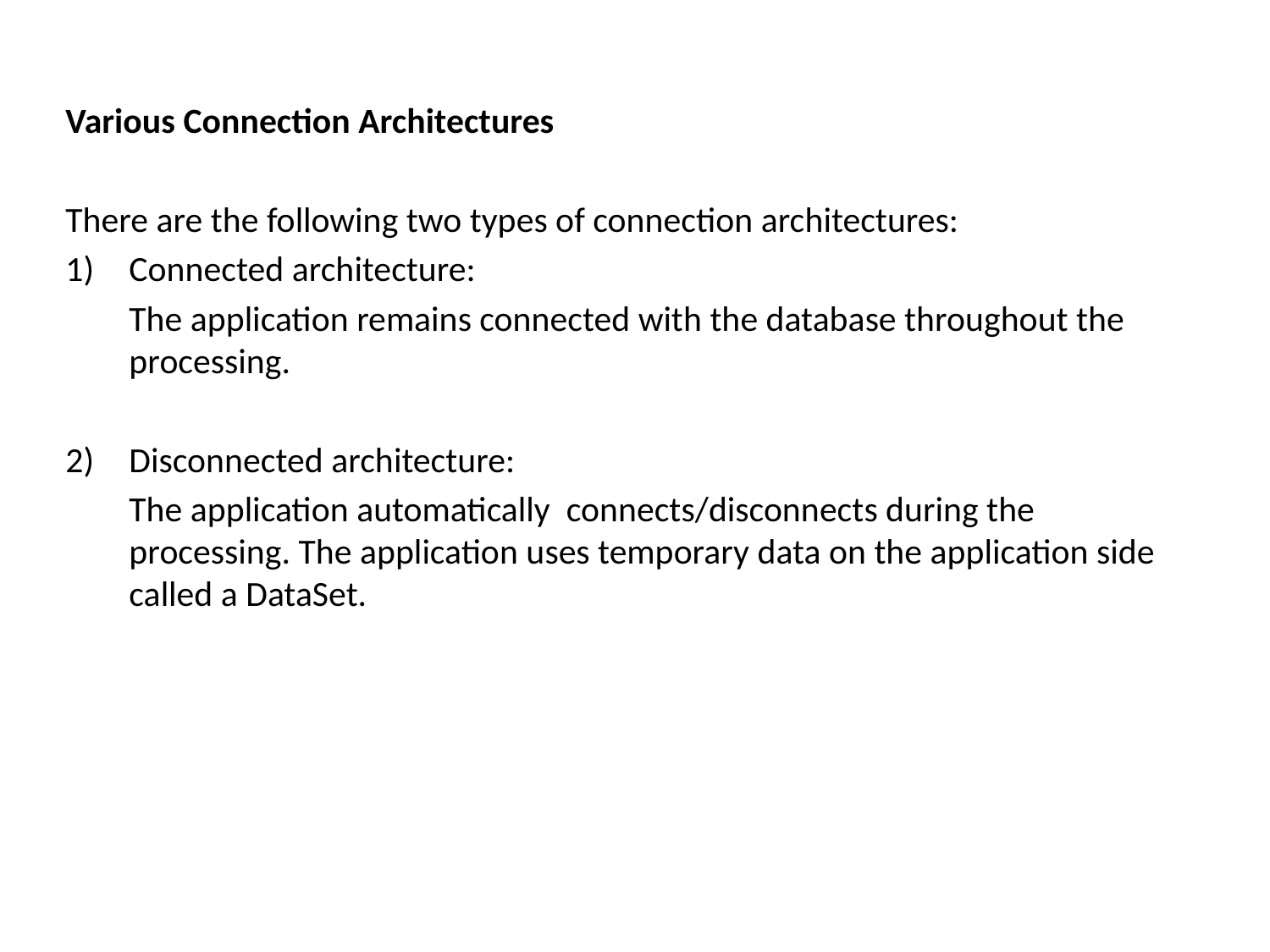

Various Connection Architectures

There are the following two types of connection architectures:
Connected architecture:
	The application remains connected with the database throughout the processing.

Disconnected architecture:
	The application automatically  connects/disconnects during the processing. The application uses temporary data on the application side called a DataSet.